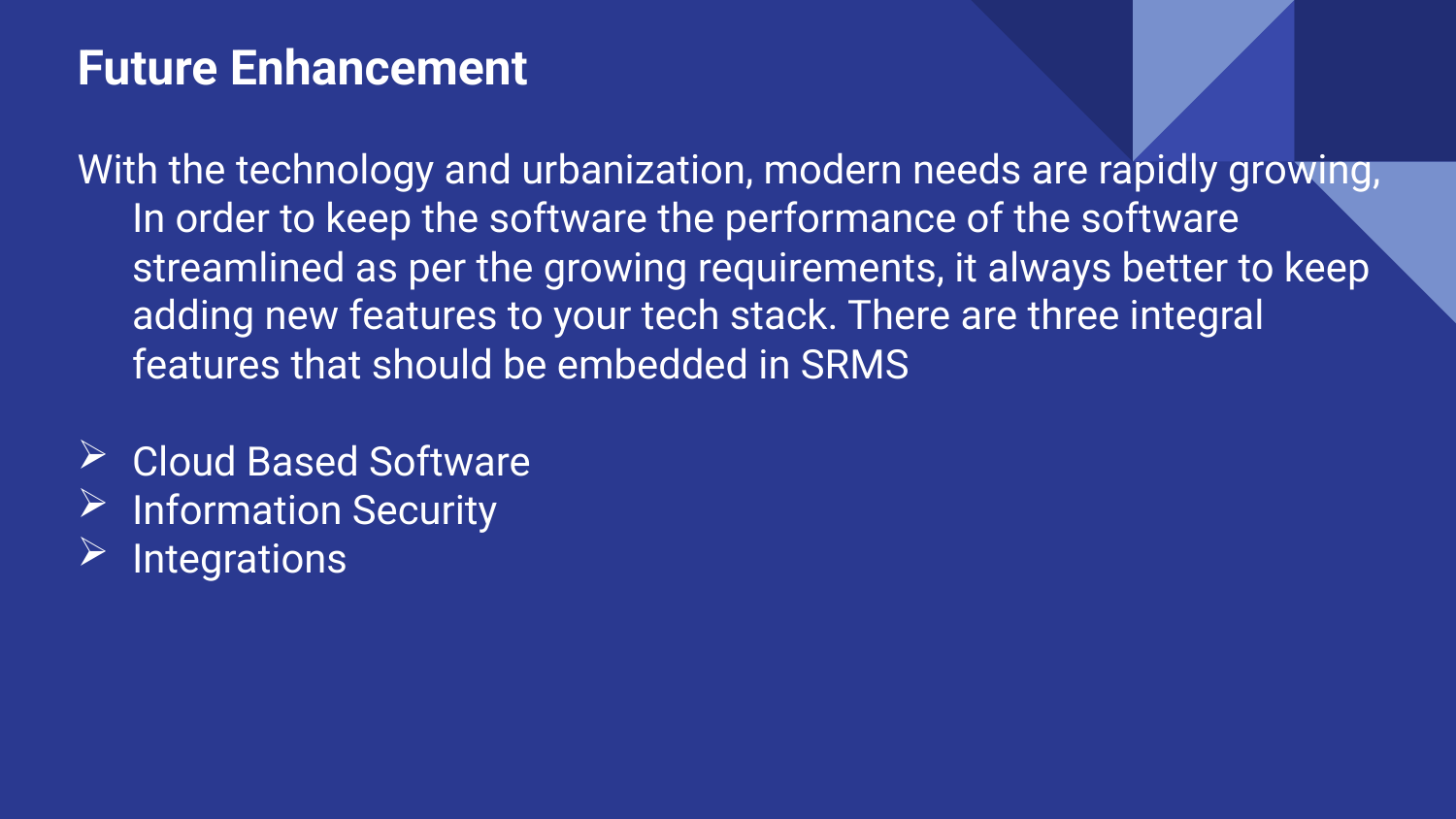

Future Enhancement

With the technology and urbanization, modern needs are rapidly growing, In order to keep the software the performance of the software streamlined as per the growing requirements, it always better to keep adding new features to your tech stack. There are three integral features that should be embedded in SRMS

Cloud Based Software
Information Security
Integrations